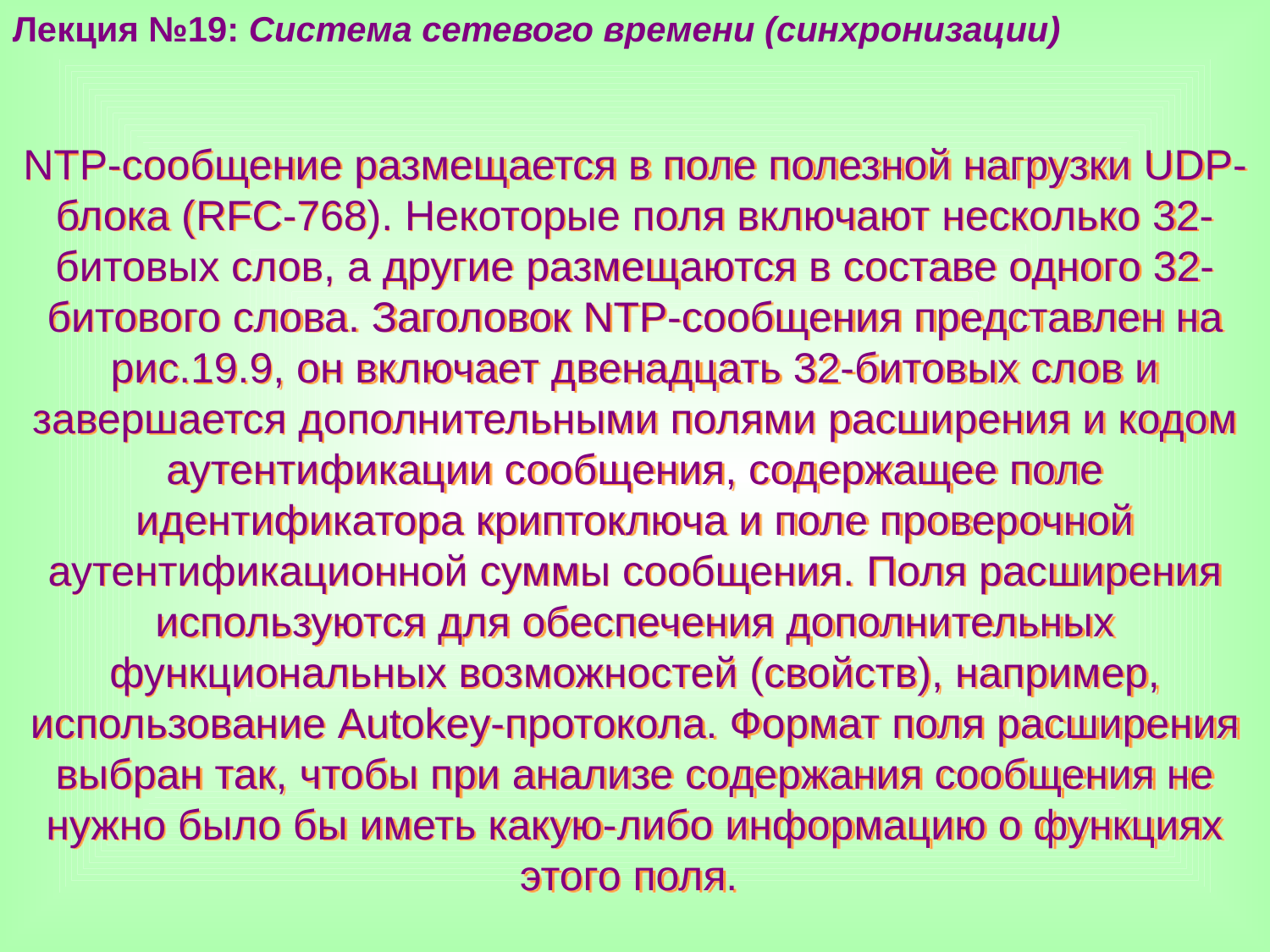

Лекция №19: Система сетевого времени (синхронизации)
NTP-сообщение размещается в поле полезной нагрузки UDP-блока (RFC-768). Некоторые поля включают несколько 32-битовых слов, а другие размещаются в составе одного 32-битового слова. Заголовок NTP-сообщения представлен на рис.19.9, он включает двенадцать 32-битовых слов и завершается дополнительными полями расширения и кодом аутентификации сообщения, содержащее поле идентификатора криптоключа и поле проверочной аутентификационной суммы сообщения. Поля расширения используются для обеспечения дополнительных функциональных возможностей (свойств), например, использование Autokey-протокола. Формат поля расширения выбран так, чтобы при анализе содержания сообщения не нужно было бы иметь какую-либо информацию о функциях этого поля.